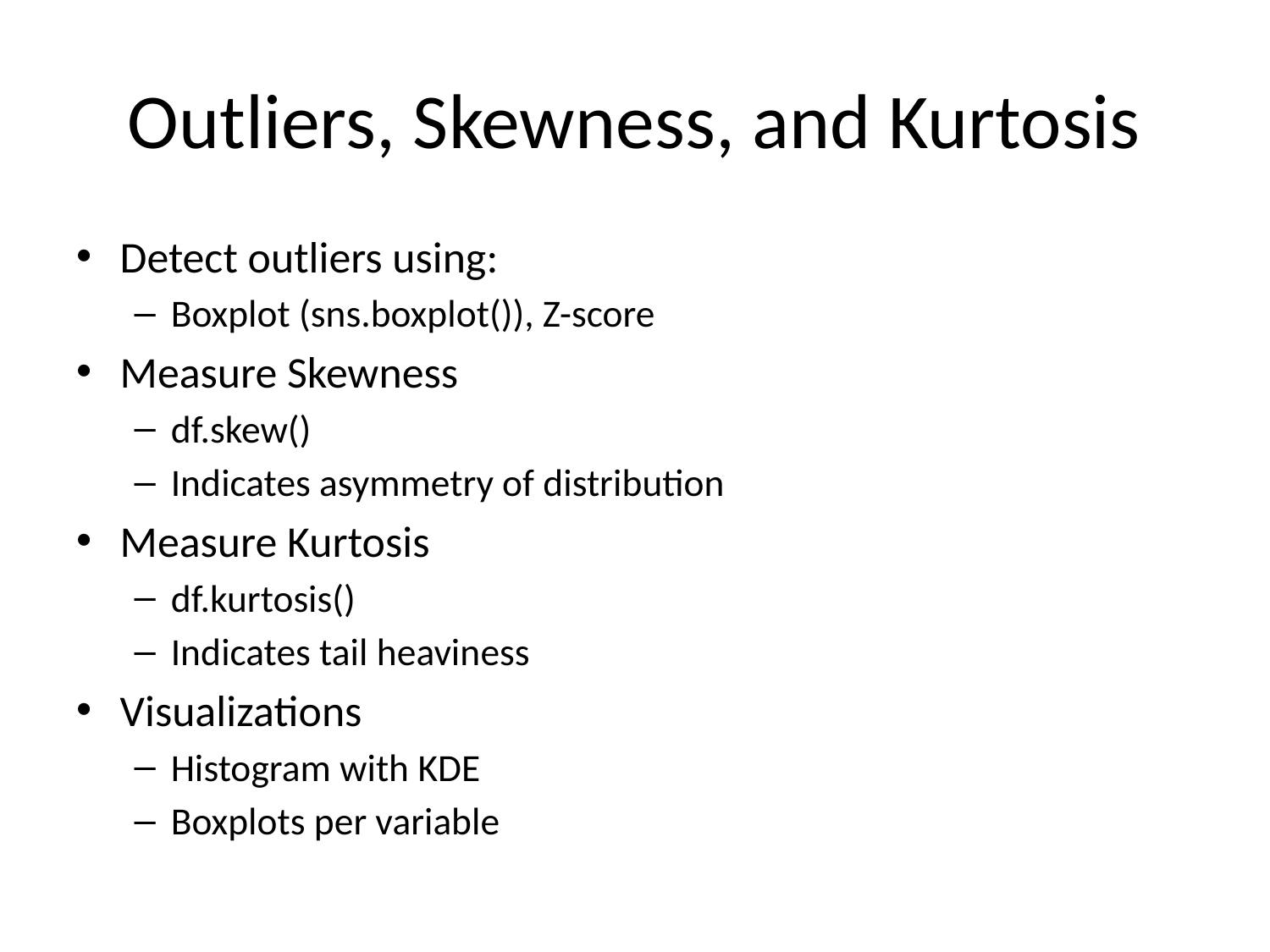

# Outliers, Skewness, and Kurtosis
Detect outliers using:
Boxplot (sns.boxplot()), Z-score
Measure Skewness
df.skew()
Indicates asymmetry of distribution
Measure Kurtosis
df.kurtosis()
Indicates tail heaviness
Visualizations
Histogram with KDE
Boxplots per variable